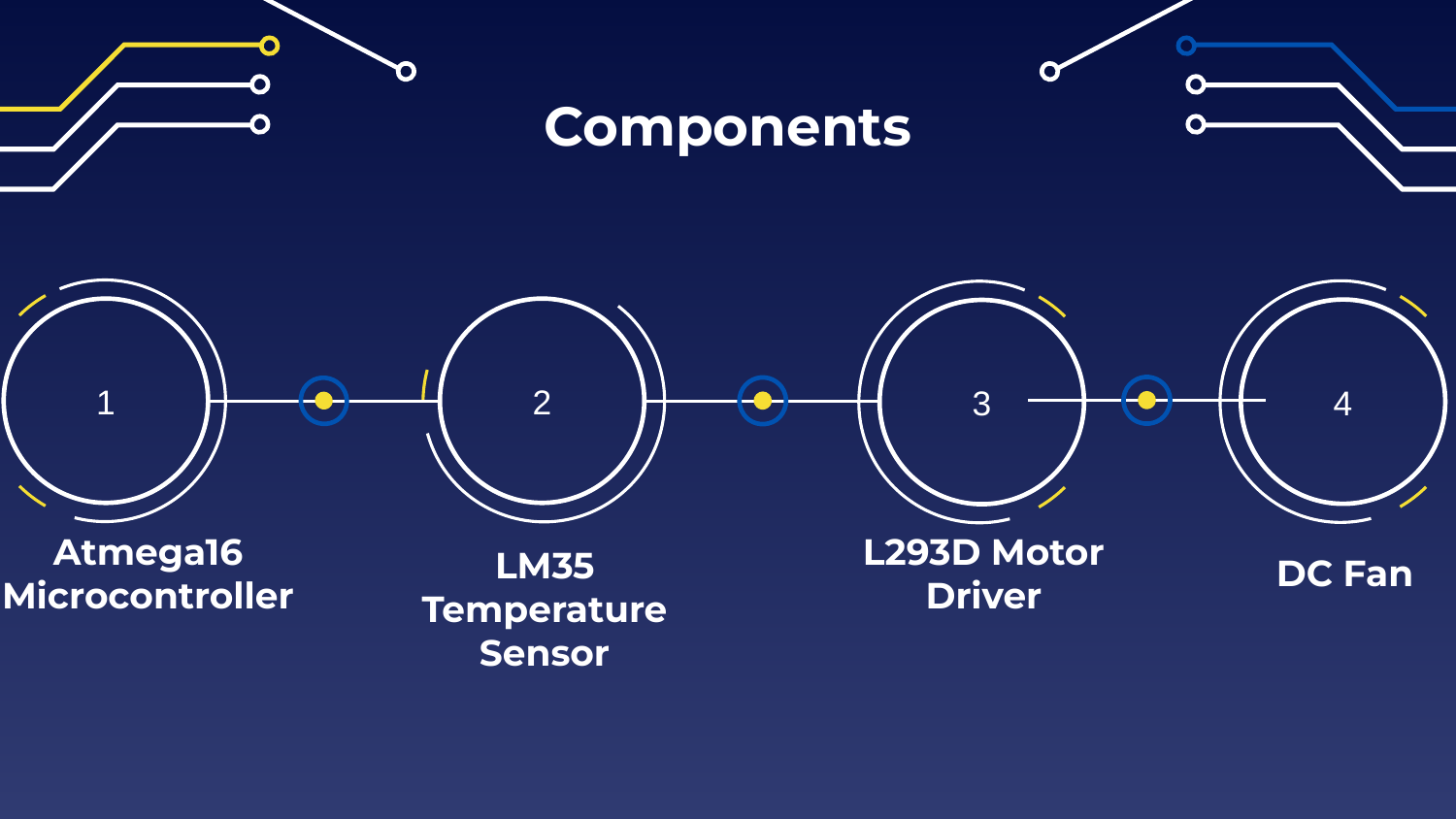

# Components

1
2
4
3

DC Fan
Atmega16 Microcontroller
LM35 Temperature Sensor
L293D Motor Driver